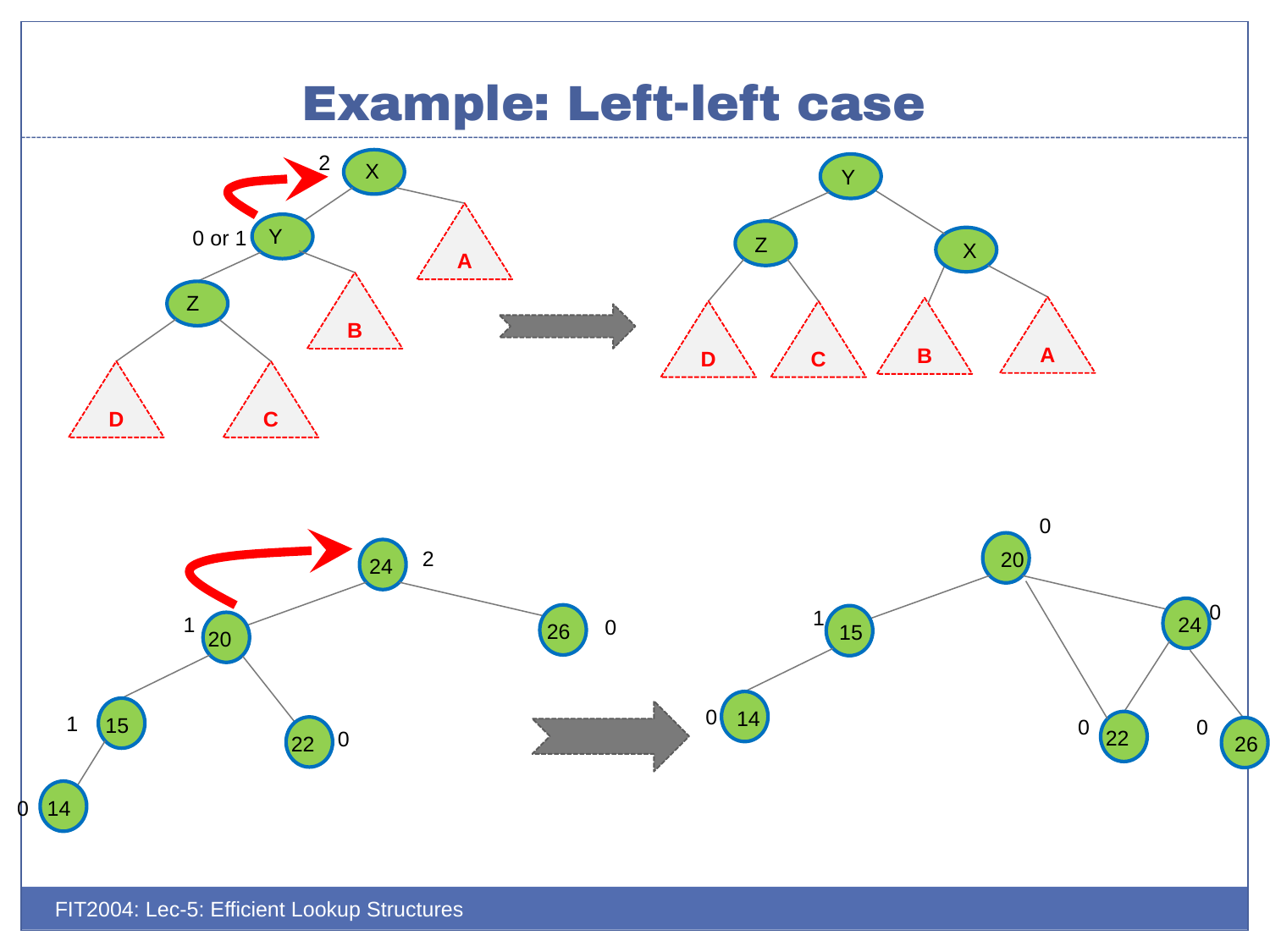

# Example: Left-left case
2

  X

  Y

A

  Y
0 or 1

  Z

   X
B

  Z
A
B
D
C

D
C
0

20

24
2

26
1
0

20

15
1

22
0

14
0

0

24
1

15

14
0

0
0

22

26
FIT2004: Lec-5: Efficient Lookup Structures